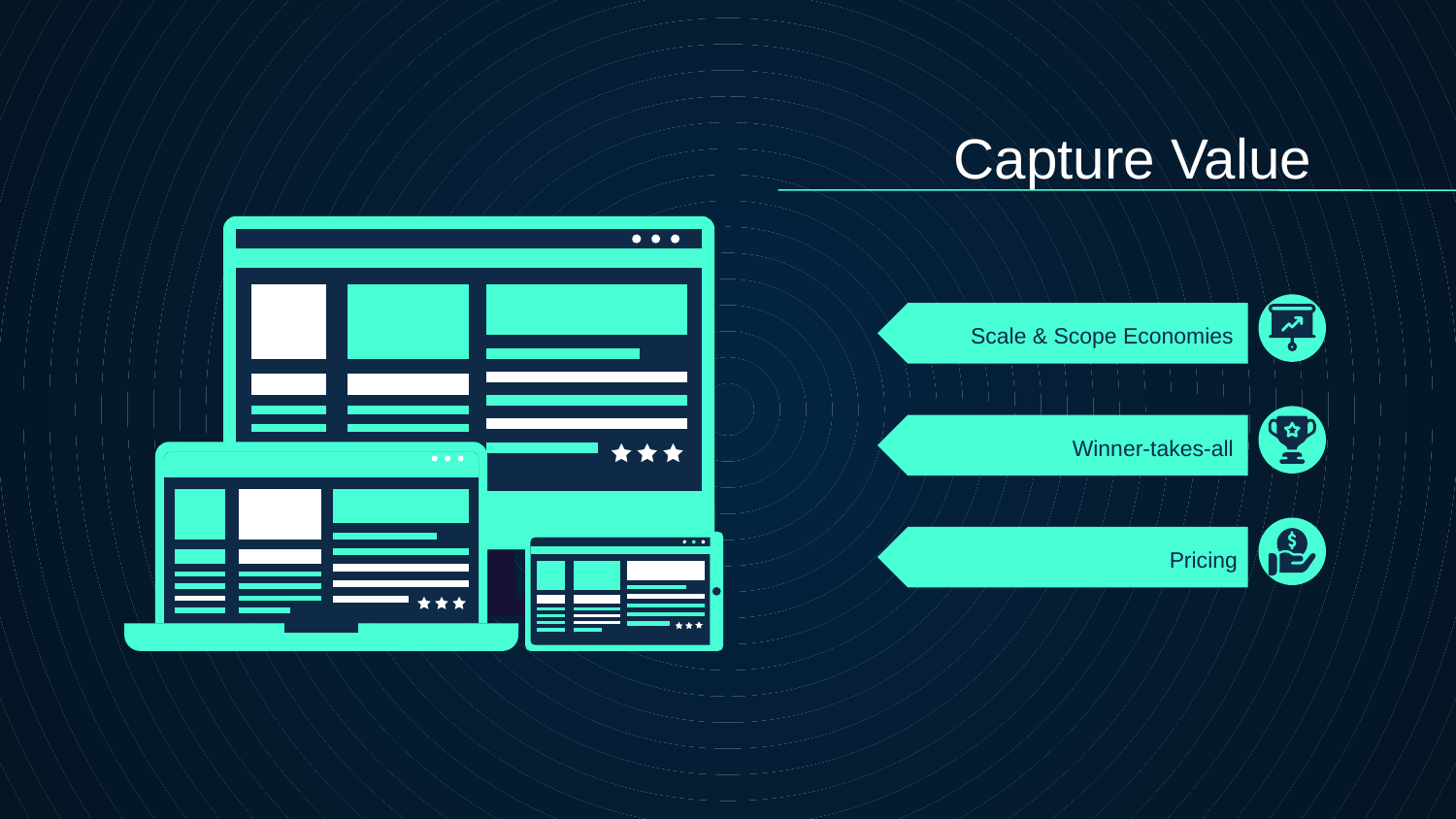

Capture Value

# Scale & Scope Economies

Winner-takes-all

Pricing